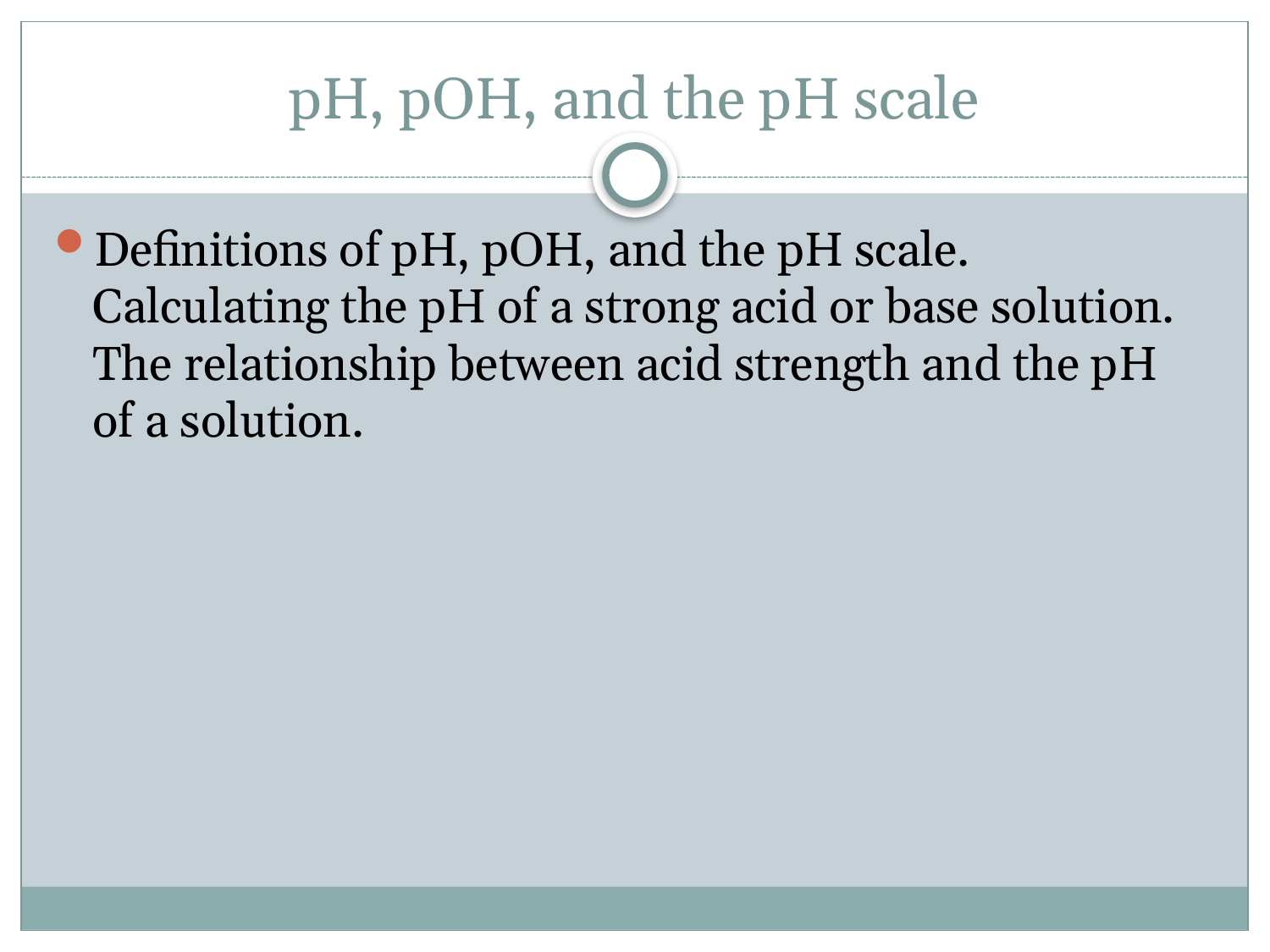

# pH, pOH, and the pH scale
Definitions of pH, pOH, and the pH scale. Calculating the pH of a strong acid or base solution. The relationship between acid strength and the pH of a solution.